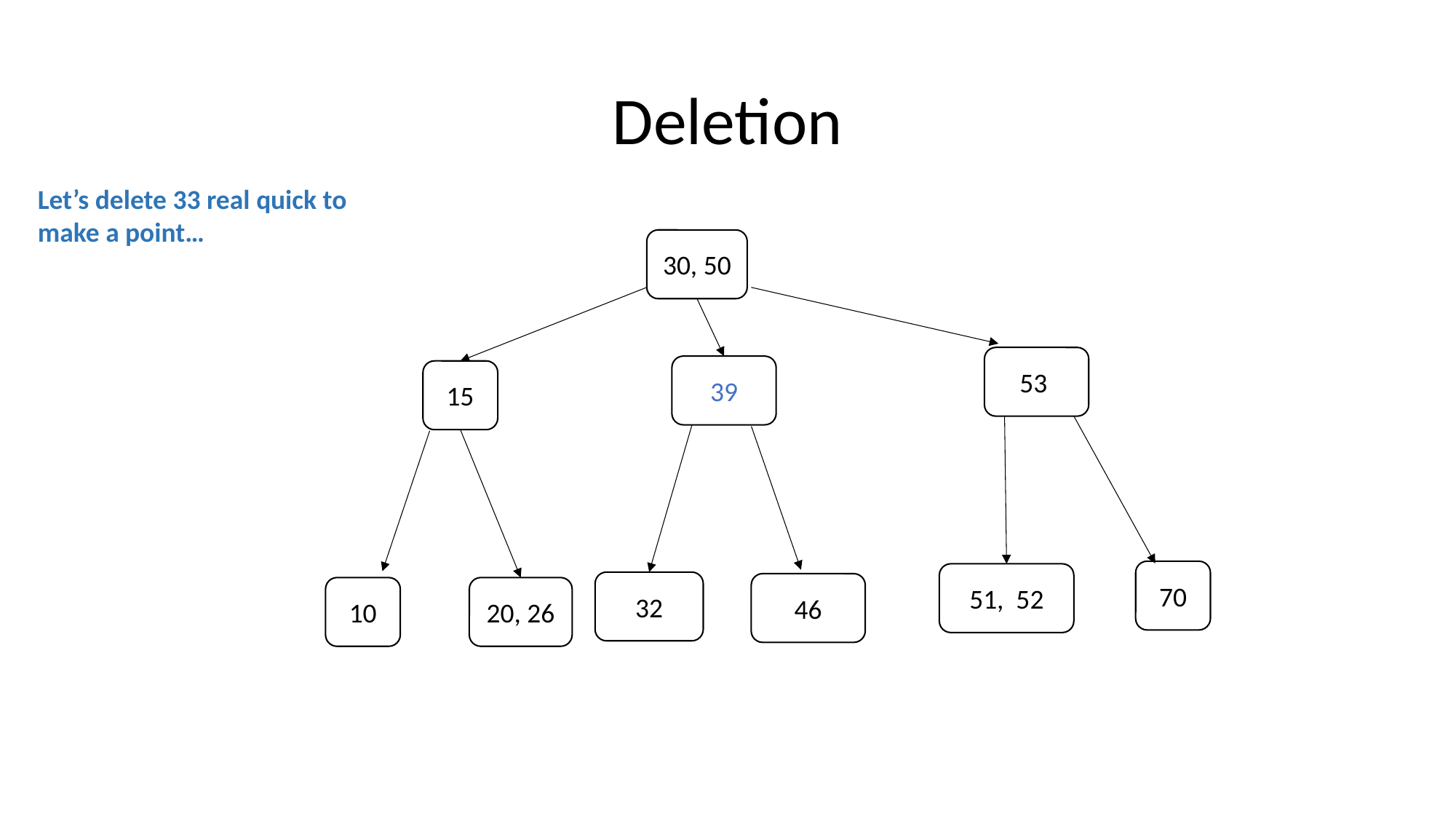

# Deletion
Let’s delete 33 real quick to make a point…
30, 50
53
39
15
70
51,  52
32
46
10
20, 26